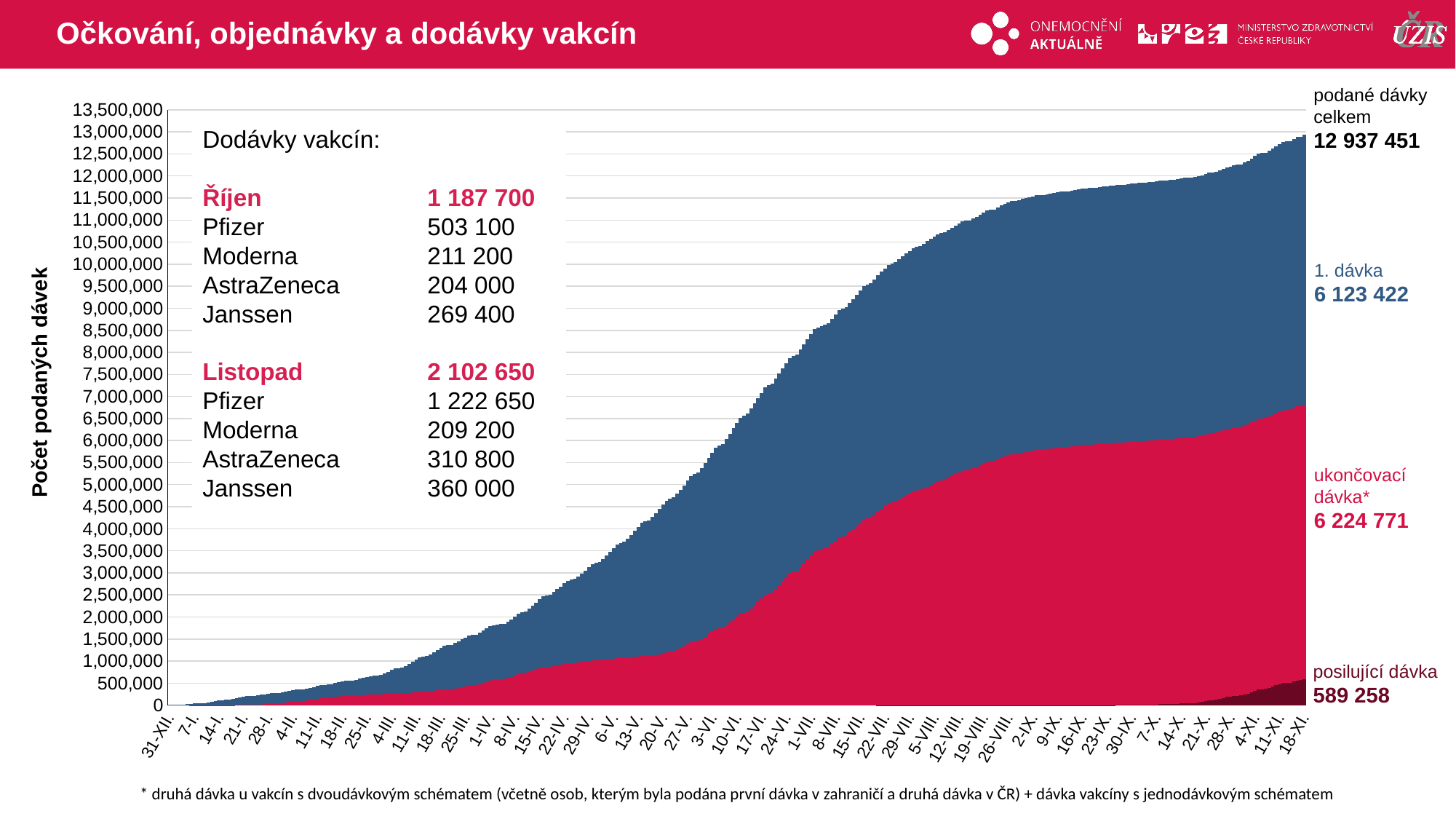

# Očkování, objednávky a dodávky vakcín
podané dávky celkem
12 937 451

### Chart

| Category | posilující dávka | dokončené očkování | první dávka |
|---|---|---|---|
| 31-XII. | 0.0 | 0.0 | 11859.0 |
| 1-I. | 0.0 | 0.0 | 12128.0 |
| 2-I. | 0.0 | 0.0 | 13404.0 |
| 3-I. | 0.0 | 0.0 | 14326.0 |
| 4-I. | 0.0 | 0.0 | 17929.0 |
| 5-I. | 0.0 | 0.0 | 22439.0 |
| 6-I. | 0.0 | 1.0 | 28274.0 |
| 7-I. | 0.0 | 1.0 | 36258.0 |
| 8-I. | 0.0 | 1.0 | 46292.0 |
| 9-I. | 0.0 | 2.0 | 48317.0 |
| 10-I. | 0.0 | 4.0 | 50081.0 |
| 11-I. | 0.0 | 6.0 | 59922.0 |
| 12-I. | 0.0 | 8.0 | 73360.0 |
| 13-I. | 0.0 | 8.0 | 86879.0 |
| 14-I. | 0.0 | 12.0 | 102090.0 |
| 15-I. | 0.0 | 12.0 | 116088.0 |
| 16-I. | 0.0 | 15.0 | 119480.0 |
| 17-I. | 0.0 | 652.0 | 122093.0 |
| 18-I. | 0.0 | 2475.0 | 134563.0 |
| 19-I. | 0.0 | 5197.0 | 147156.0 |
| 20-I. | 0.0 | 7850.0 | 160818.0 |
| 21-I. | 0.0 | 9589.0 | 176454.0 |
| 22-I. | 0.0 | 10633.0 | 191317.0 |
| 23-I. | 0.0 | 11511.0 | 194632.0 |
| 24-I. | 0.0 | 12379.0 | 196883.0 |
| 25-I. | 0.0 | 15351.0 | 206517.0 |
| 26-I. | 0.0 | 19334.0 | 217051.0 |
| 27-I. | 0.0 | 23869.0 | 226077.0 |
| 28-I. | 0.0 | 29992.0 | 233168.0 |
| 29-I. | 0.0 | 37889.0 | 239374.0 |
| 30-I. | 0.0 | 38977.0 | 240108.0 |
| 31-I. | 0.0 | 40158.0 | 240819.0 |
| 1-II. | 0.0 | 48106.0 | 244793.0 |
| 2-II. | 0.0 | 58332.0 | 248926.0 |
| 3-II. | 0.0 | 69326.0 | 253337.0 |
| 4-II. | 0.0 | 82303.0 | 258226.0 |
| 5-II. | 0.0 | 92969.0 | 263685.0 |
| 6-II. | 0.0 | 95329.0 | 264532.0 |
| 7-II. | 0.0 | 97826.0 | 265377.0 |
| 8-II. | 0.0 | 109248.0 | 269447.0 |
| 9-II. | 0.0 | 121152.0 | 274534.0 |
| 10-II. | 0.0 | 134382.0 | 280035.0 |
| 11-II. | 0.0 | 150582.0 | 286354.0 |
| 12-II. | 0.0 | 165299.0 | 293114.0 |
| 13-II. | 0.0 | 168283.0 | 294720.0 |
| 14-II. | 0.0 | 169667.0 | 295720.0 |
| 15-II. | 0.0 | 179017.0 | 302116.0 |
| 16-II. | 0.0 | 188088.0 | 310831.0 |
| 17-II. | 0.0 | 196388.0 | 320523.0 |
| 18-II. | 0.0 | 204452.0 | 332833.0 |
| 19-II. | 0.0 | 211799.0 | 344679.0 |
| 20-II. | 0.0 | 212979.0 | 346671.0 |
| 21-II. | 0.0 | 213998.0 | 347797.0 |
| 22-II. | 0.0 | 220021.0 | 357912.0 |
| 23-II. | 0.0 | 226987.0 | 370850.0 |
| 24-II. | 0.0 | 233018.0 | 384719.0 |
| 25-II. | 0.0 | 238559.0 | 402684.0 |
| 26-II. | 0.0 | 243897.0 | 418839.0 |
| 27-II. | 0.0 | 244452.0 | 421845.0 |
| 28-II. | 0.0 | 244999.0 | 424188.0 |
| 1-III. | 0.0 | 248438.0 | 443758.0 |
| 2-III. | 0.0 | 251975.0 | 470967.0 |
| 3-III. | 0.0 | 256473.0 | 501817.0 |
| 4-III. | 0.0 | 261148.0 | 535054.0 |
| 5-III. | 0.0 | 266555.0 | 563847.0 |
| 6-III. | 0.0 | 267407.0 | 575977.0 |
| 7-III. | 0.0 | 268245.0 | 587505.0 |
| 8-III. | 0.0 | 273089.0 | 617209.0 |
| 9-III. | 0.0 | 279465.0 | 653541.0 |
| 10-III. | 0.0 | 286406.0 | 694816.0 |
| 11-III. | 0.0 | 294769.0 | 739607.0 |
| 12-III. | 0.0 | 303225.0 | 778376.0 |
| 13-III. | 0.0 | 304527.0 | 795440.0 |
| 14-III. | 0.0 | 305673.0 | 807540.0 |
| 15-III. | 0.0 | 314440.0 | 835907.0 |
| 16-III. | 0.0 | 324963.0 | 874777.0 |
| 17-III. | 0.0 | 335462.0 | 912227.0 |
| 18-III. | 0.0 | 347864.0 | 950166.0 |
| 19-III. | 0.0 | 361461.0 | 984618.0 |
| 20-III. | 0.0 | 363477.0 | 999738.0 |
| 21-III. | 0.0 | 365027.0 | 1007141.0 |
| 22-III. | 0.0 | 377524.0 | 1031658.0 |
| 23-III. | 0.0 | 390870.0 | 1058270.0 |
| 24-III. | 0.0 | 406594.0 | 1085097.0 |
| 25-III. | 0.0 | 424429.0 | 1111400.0 |
| 26-III. | 0.0 | 441914.0 | 1136186.0 |
| 27-III. | 0.0 | 446757.0 | 1144602.0 |
| 28-III. | 0.0 | 450895.0 | 1150134.0 |
| 29-III. | 0.0 | 471610.0 | 1169239.0 |
| 30-III. | 0.0 | 493776.0 | 1193913.0 |
| 31-III. | 0.0 | 520817.0 | 1216986.0 |
| 1-IV. | 0.0 | 552851.0 | 1242572.0 |
| 2-IV. | 0.0 | 565633.0 | 1249464.0 |
| 3-IV. | 0.0 | 576545.0 | 1253066.0 |
| 4-IV. | 0.0 | 585455.0 | 1255560.0 |
| 5-IV. | 0.0 | 592630.0 | 1257934.0 |
| 6-IV. | 0.0 | 621861.0 | 1274029.0 |
| 7-IV. | 0.0 | 644077.0 | 1297409.0 |
| 8-IV. | 0.0 | 675079.0 | 1336064.0 |
| 9-IV. | 0.0 | 705246.0 | 1375566.0 |
| 10-IV. | 0.0 | 720532.0 | 1391012.0 |
| 11-IV. | 0.0 | 730563.0 | 1400765.0 |
| 12-IV. | 0.0 | 755680.0 | 1438980.0 |
| 13-IV. | 0.0 | 781708.0 | 1475203.0 |
| 14-IV. | 0.0 | 809049.0 | 1513986.0 |
| 15-IV. | 0.0 | 834750.0 | 1561744.0 |
| 16-IV. | 0.0 | 860369.0 | 1606371.0 |
| 17-IV. | 0.0 | 869389.0 | 1623040.0 |
| 18-IV. | 0.0 | 874370.0 | 1636012.0 |
| 19-IV. | 0.0 | 889821.0 | 1679989.0 |
| 20-IV. | 0.0 | 905673.0 | 1722510.0 |
| 21-IV. | 0.0 | 920006.0 | 1770214.0 |
| 22-IV. | 0.0 | 937376.0 | 1824650.0 |
| 23-IV. | 0.0 | 949414.0 | 1874360.0 |
| 24-IV. | 0.0 | 954649.0 | 1892165.0 |
| 25-IV. | 0.0 | 958635.0 | 1906821.0 |
| 26-IV. | 0.0 | 966171.0 | 1955840.0 |
| 27-IV. | 0.0 | 978378.0 | 2003865.0 |
| 28-IV. | 0.0 | 992355.0 | 2061137.0 |
| 29-IV. | 0.0 | 1008217.0 | 2125065.0 |
| 30-IV. | 0.0 | 1018160.0 | 2185795.0 |
| 1-V. | 0.0 | 1021588.0 | 2204990.0 |
| 2-V. | 0.0 | 1023847.0 | 2223858.0 |
| 3-V. | 0.0 | 1028894.0 | 2289954.0 |
| 4-V. | 0.0 | 1037201.0 | 2354860.0 |
| 5-V. | 0.0 | 1046579.0 | 2426014.0 |
| 6-V. | 0.0 | 1057262.0 | 2504409.0 |
| 7-V. | 0.0 | 1067292.0 | 2579741.0 |
| 8-V. | 0.0 | 1069035.0 | 2608998.0 |
| 9-V. | 0.0 | 1070226.0 | 2633159.0 |
| 10-V. | 0.0 | 1077427.0 | 2704203.0 |
| 11-V. | 0.0 | 1086205.0 | 2778453.0 |
| 12-V. | 0.0 | 1095272.0 | 2856687.0 |
| 13-V. | 0.0 | 1104406.0 | 2939163.0 |
| 14-V. | 0.0 | 1112151.0 | 3017464.0 |
| 15-V. | 0.0 | 1114360.0 | 3049242.0 |
| 16-V. | 0.0 | 1115606.0 | 3074971.0 |
| 17-V. | 0.0 | 1122293.0 | 3146566.0 |
| 18-V. | 0.0 | 1135299.0 | 3217464.0 |
| 19-V. | 0.0 | 1150396.0 | 3293665.0 |
| 20-V. | 0.0 | 1177379.0 | 3367434.0 |
| 21-V. | 0.0 | 1205070.0 | 3434739.0 |
| 22-V. | 0.0 | 1216211.0 | 3466905.0 |
| 23-V. | 0.0 | 1225220.0 | 3489212.0 |
| 24-V. | 0.0 | 1258825.0 | 3535050.0 |
| 25-V. | 0.0 | 1294579.0 | 3585094.0 |
| 26-V. | 0.0 | 1332058.0 | 3650912.0 |
| 27-V. | 0.0 | 1379331.0 | 3710168.0 |
| 28-V. | 0.0 | 1425827.0 | 3769736.0 |
| 29-V. | 0.0 | 1442901.0 | 3798750.0 |
| 30-V. | 0.0 | 1457309.0 | 3821084.0 |
| 31-V. | 0.0 | 1504821.0 | 3874943.0 |
| 1-VI. | 0.0 | 1553607.0 | 3931667.0 |
| 2-VI. | 0.0 | 1607522.0 | 3992068.0 |
| 3-VI. | 0.0 | 1667677.0 | 4047469.0 |
| 4-VI. | 0.0 | 1724998.0 | 4107288.0 |
| 5-VI. | 0.0 | 1743778.0 | 4141288.0 |
| 6-VI. | 0.0 | 1758874.0 | 4168117.0 |
| 7-VI. | 0.0 | 1814454.0 | 4228653.0 |
| 8-VI. | 0.0 | 1869370.0 | 4289562.0 |
| 9-VI. | 0.0 | 1933770.0 | 4345109.0 |
| 10-VI. | 0.0 | 2004822.0 | 4395857.0 |
| 11-VI. | 0.0 | 2074484.0 | 4444802.0 |
| 12-VI. | 0.0 | 2095213.0 | 4476681.0 |
| 13-VI. | 0.0 | 2113575.0 | 4500616.0 |
| 14-VI. | 0.0 | 2187879.0 | 4541276.0 |
| 15-VI. | 0.0 | 2260144.0 | 4583725.0 |
| 16-VI. | 0.0 | 2338278.0 | 4623910.0 |
| 17-VI. | 0.0 | 2421258.0 | 4661087.0 |
| 18-VI. | 0.0 | 2501674.0 | 4701401.0 |
| 19-VI. | 0.0 | 2530894.0 | 4723114.0 |
| 20-VI. | 0.0 | 2554664.0 | 4740428.0 |
| 21-VI. | 0.0 | 2633147.0 | 4771484.0 |
| 22-VI. | 0.0 | 2715315.0 | 4802811.0 |
| 23-VI. | 0.0 | 2800448.0 | 4832649.0 |
| 24-VI. | 0.0 | 2890386.0 | 4860645.0 |
| 25-VI. | 0.0 | 2976430.0 | 4889958.0 |
| 26-VI. | 0.0 | 3011174.0 | 4905767.0 |
| 27-VI. | 0.0 | 3037766.0 | 4919690.0 |
| 28-VI. | 0.0 | 3122852.0 | 4946837.0 |
| 29-VI. | 0.0 | 3209227.0 | 4974636.0 |
| 30-VI. | 0.0 | 3300087.0 | 5000759.0 |
| 1-VII. | 0.0 | 3390025.0 | 5022940.0 |
| 2-VII. | 0.0 | 3475757.0 | 5047931.0 |
| 3-VII. | 0.0 | 3507216.0 | 5054981.0 |
| 4-VII. | 0.0 | 3528979.0 | 5062513.0 |
| 5-VII. | 0.0 | 3554297.0 | 5069847.0 |
| 6-VII. | 0.0 | 3581877.0 | 5075219.0 |
| 7-VII. | 0.0 | 3660755.0 | 5099993.0 |
| 8-VII. | 0.0 | 3730981.0 | 5125255.0 |
| 9-VII. | 0.0 | 3800157.0 | 5151722.0 |
| 10-VII. | 0.0 | 3828725.0 | 5161038.0 |
| 11-VII. | 0.0 | 3851576.0 | 5169518.0 |
| 12-VII. | 0.0 | 3920595.0 | 5195709.0 |
| 13-VII. | 0.0 | 3990383.0 | 5220013.0 |
| 14-VII. | 0.0 | 4062286.0 | 5243809.0 |
| 15-VII. | 0.0 | 4128208.0 | 5270613.0 |
| 16-VII. | 0.0 | 4200818.0 | 5296020.0 |
| 17-VII. | 0.0 | 4232194.0 | 5304282.0 |
| 18-VII. | 0.0 | 4258152.0 | 5312168.0 |
| 19-VII. | 0.0 | 4325096.0 | 5334019.0 |
| 20-VII. | 1.0 | 4392054.0 | 5353466.0 |
| 21-VII. | 1.0 | 4455428.0 | 5374057.0 |
| 22-VII. | 1.0 | 4513956.0 | 5393349.0 |
| 23-VII. | 1.0 | 4568596.0 | 5413423.0 |
| 24-VII. | 1.0 | 4596199.0 | 5419536.0 |
| 25-VII. | 1.0 | 4618279.0 | 5424990.0 |
| 26-VII. | 1.0 | 4666848.0 | 5445848.0 |
| 27-VII. | 1.0 | 4713379.0 | 5465245.0 |
| 28-VII. | 1.0 | 4759258.0 | 5482712.0 |
| 29-VII. | 1.0 | 4801112.0 | 5500698.0 |
| 30-VII. | 1.0 | 4843565.0 | 5520631.0 |
| 31-VII. | 1.0 | 4863049.0 | 5527984.0 |
| 1-VIII. | 1.0 | 4879173.0 | 5533361.0 |
| 2-VIII. | 1.0 | 4916647.0 | 5549518.0 |
| 3-VIII. | 1.0 | 4954665.0 | 5563912.0 |
| 4-VIII. | 1.0 | 4991316.0 | 5576997.0 |
| 5-VIII. | 1.0 | 5031692.0 | 5589953.0 |
| 6-VIII. | 1.0 | 5074886.0 | 5603624.0 |
| 7-VIII. | 1.0 | 5092999.0 | 5607791.0 |
| 8-VIII. | 1.0 | 5108717.0 | 5611049.0 |
| 9-VIII. | 1.0 | 5153686.0 | 5621452.0 |
| 10-VIII. | 1.0 | 5193181.0 | 5631068.0 |
| 11-VIII. | 1.0 | 5236243.0 | 5640181.0 |
| 12-VIII. | 1.0 | 5273300.0 | 5649085.0 |
| 13-VIII. | 1.0 | 5313553.0 | 5657576.0 |
| 14-VIII. | 1.0 | 5324218.0 | 5659849.0 |
| 15-VIII. | 1.0 | 5334569.0 | 5661795.0 |
| 16-VIII. | 1.0 | 5368581.0 | 5669665.0 |
| 17-VIII. | 1.0 | 5395617.0 | 5677275.0 |
| 18-VIII. | 1.0 | 5434419.0 | 5684508.0 |
| 19-VIII. | 1.0 | 5472719.0 | 5691702.0 |
| 20-VIII. | 1.0 | 5512846.0 | 5700409.0 |
| 21-VIII. | 1.0 | 5525566.0 | 5702209.0 |
| 22-VIII. | 1.0 | 5537513.0 | 5703753.0 |
| 23-VIII. | 1.0 | 5576712.0 | 5711758.0 |
| 24-VIII. | 1.0 | 5609907.0 | 5719361.0 |
| 25-VIII. | 1.0 | 5638212.0 | 5726037.0 |
| 26-VIII. | 2.0 | 5664296.0 | 5732662.0 |
| 27-VIII. | 2.0 | 5690195.0 | 5740751.0 |
| 28-VIII. | 2.0 | 5697212.0 | 5742749.0 |
| 29-VIII. | 2.0 | 5703812.0 | 5744426.0 |
| 30-VIII. | 2.0 | 5725639.0 | 5751244.0 |
| 31-VIII. | 2.0 | 5743680.0 | 5757130.0 |
| 1-IX. | 2.0 | 5757648.0 | 5761672.0 |
| 2-IX. | 2.0 | 5771993.0 | 5766622.0 |
| 3-IX. | 2.0 | 5787659.0 | 5774191.0 |
| 4-IX. | 2.0 | 5791197.0 | 5775621.0 |
| 5-IX. | 2.0 | 5794023.0 | 5777123.0 |
| 6-IX. | 2.0 | 5806509.0 | 5781892.0 |
| 7-IX. | 2.0 | 5817580.0 | 5784749.0 |
| 8-IX. | 3.0 | 5827402.0 | 5789130.0 |
| 9-IX. | 3.0 | 5837442.0 | 5794197.0 |
| 10-IX. | 3.0 | 5849587.0 | 5800291.0 |
| 11-IX. | 3.0 | 5852052.0 | 5801531.0 |
| 12-IX. | 3.0 | 5853671.0 | 5802198.0 |
| 13-IX. | 3.0 | 5863916.0 | 5806123.0 |
| 14-IX. | 3.0 | 5872904.0 | 5810063.0 |
| 15-IX. | 9.0 | 5881406.0 | 5813929.0 |
| 16-IX. | 9.0 | 5889654.0 | 5817646.0 |
| 17-IX. | 12.0 | 5899848.0 | 5822405.0 |
| 18-IX. | 14.0 | 5902190.0 | 5823569.0 |
| 19-IX. | 15.0 | 5903751.0 | 5824111.0 |
| 20-IX. | 447.0 | 5911928.0 | 5827015.0 |
| 21-IX. | 897.0 | 5919444.0 | 5830026.0 |
| 22-IX. | 1344.0 | 5924946.0 | 5833074.0 |
| 23-IX. | 2340.0 | 5931337.0 | 5836655.0 |
| 24-IX. | 2827.0 | 5940933.0 | 5840792.0 |
| 25-IX. | 2907.0 | 5942915.0 | 5841744.0 |
| 26-IX. | 2980.0 | 5944534.0 | 5842184.0 |
| 27-IX. | 3720.0 | 5951006.0 | 5844972.0 |
| 28-IX. | 3775.0 | 5951605.0 | 5845145.0 |
| 29-IX. | 4786.0 | 5959033.0 | 5847856.0 |
| 30-IX. | 5954.0 | 5966691.0 | 5851199.0 |
| 1-X. | 7809.0 | 5974624.0 | 5854348.0 |
| 2-X. | 7909.0 | 5976149.0 | 5855053.0 |
| 3-X. | 7991.0 | 5977010.0 | 5855459.0 |
| 4-X. | 9718.0 | 5982568.0 | 5857677.0 |
| 5-X. | 11844.0 | 5987621.0 | 5859787.0 |
| 6-X. | 14474.0 | 5992767.0 | 5862325.0 |
| 7-X. | 16878.0 | 5997955.0 | 5864608.0 |
| 8-X. | 20801.0 | 6004562.0 | 5868119.0 |
| 9-X. | 21260.0 | 6006205.0 | 5868969.0 |
| 10-X. | 21496.0 | 6007031.0 | 5869652.0 |
| 11-X. | 24155.0 | 6011412.0 | 5871840.0 |
| 12-X. | 27597.0 | 6015349.0 | 5873887.0 |
| 13-X. | 31971.0 | 6019476.0 | 5876406.0 |
| 14-X. | 36733.0 | 6024408.0 | 5878856.0 |
| 15-X. | 41799.0 | 6030526.0 | 5882599.0 |
| 16-X. | 42881.0 | 6032033.0 | 5883486.0 |
| 17-X. | 43441.0 | 6033077.0 | 5884256.0 |
| 18-X. | 50620.0 | 6037158.0 | 5887148.0 |
| 19-X. | 61541.0 | 6039231.0 | 5889592.0 |
| 20-X. | 76536.0 | 6043662.0 | 5892946.0 |
| 21-X. | 94111.0 | 6049239.0 | 5898296.0 |
| 22-X. | 112926.0 | 6055722.0 | 5905807.0 |
| 23-X. | 116588.0 | 6057919.0 | 5908102.0 |
| 24-X. | 119081.0 | 6059684.0 | 5909525.0 |
| 25-X. | 138846.0 | 6065469.0 | 5916718.0 |
| 26-X. | 161312.0 | 6071954.0 | 5924331.0 |
| 27-X. | 187664.0 | 6079324.0 | 5934485.0 |
| 28-X. | 191893.0 | 6080987.0 | 5936620.0 |
| 29-X. | 210777.0 | 6088920.0 | 5946751.0 |
| 30-X. | 214624.0 | 6091818.0 | 5949234.0 |
| 31-X. | 218316.0 | 6094278.0 | 5951305.0 |
| 1-XI. | 240237.0 | 6101911.0 | 5961600.0 |
| 2-XI. | 265550.0 | 6109351.0 | 5972017.0 |
| 3-XI. | 295584.0 | 6116606.0 | 5984836.0 |
| 4-XI. | 326597.0 | 6124707.0 | 5997927.0 |
| 5-XI. | 357393.0 | 6135891.0 | 6013786.0 |
| 6-XI. | 364197.0 | 6138906.0 | 6018158.0 |
| 7-XI. | 368858.0 | 6141330.0 | 6020511.0 |
| 8-XI. | 393878.0 | 6148904.0 | 6032124.0 |
| 9-XI. | 421606.0 | 6155801.0 | 6042093.0 |
| 10-XI. | 450157.0 | 6162890.0 | 6053717.0 |
| 11-XI. | 477625.0 | 6171650.0 | 6064652.0 |
| 12-XI. | 504904.0 | 6184033.0 | 6078458.0 |
| 13-XI. | 510625.0 | 6187663.0 | 6081933.0 |
| 14-XI. | 514257.0 | 6190369.0 | 6084187.0 |
| 15-XI. | 536104.0 | 6200237.0 | 6094791.0 |
| 16-XI. | 562322.0 | 6211479.0 | 6107303.0 |
| 17-XI. | 566474.0 | 6214503.0 | 6109994.0 |
| 18-XI. | 589258.0 | 6224771.0 | 6123422.0 |
Dodávky vakcín:

Říjen		 1 187 700
Pfizer		 503 100
Moderna		 211 200
AstraZeneca	 204 000
Janssen		 269 400

Listopad		 2 102 650
Pfizer		 1 222 650
Moderna		 209 200
AstraZeneca	 310 800
Janssen		 360 000

1. dávka
6 123 422
Počet podaných dávek
ukončovací dávka*
6 224 771
posilující dávka
589 258
* druhá dávka u vakcín s dvoudávkovým schématem (včetně osob, kterým byla podána první dávka v zahraničí a druhá dávka v ČR) + dávka vakcíny s jednodávkovým schématem